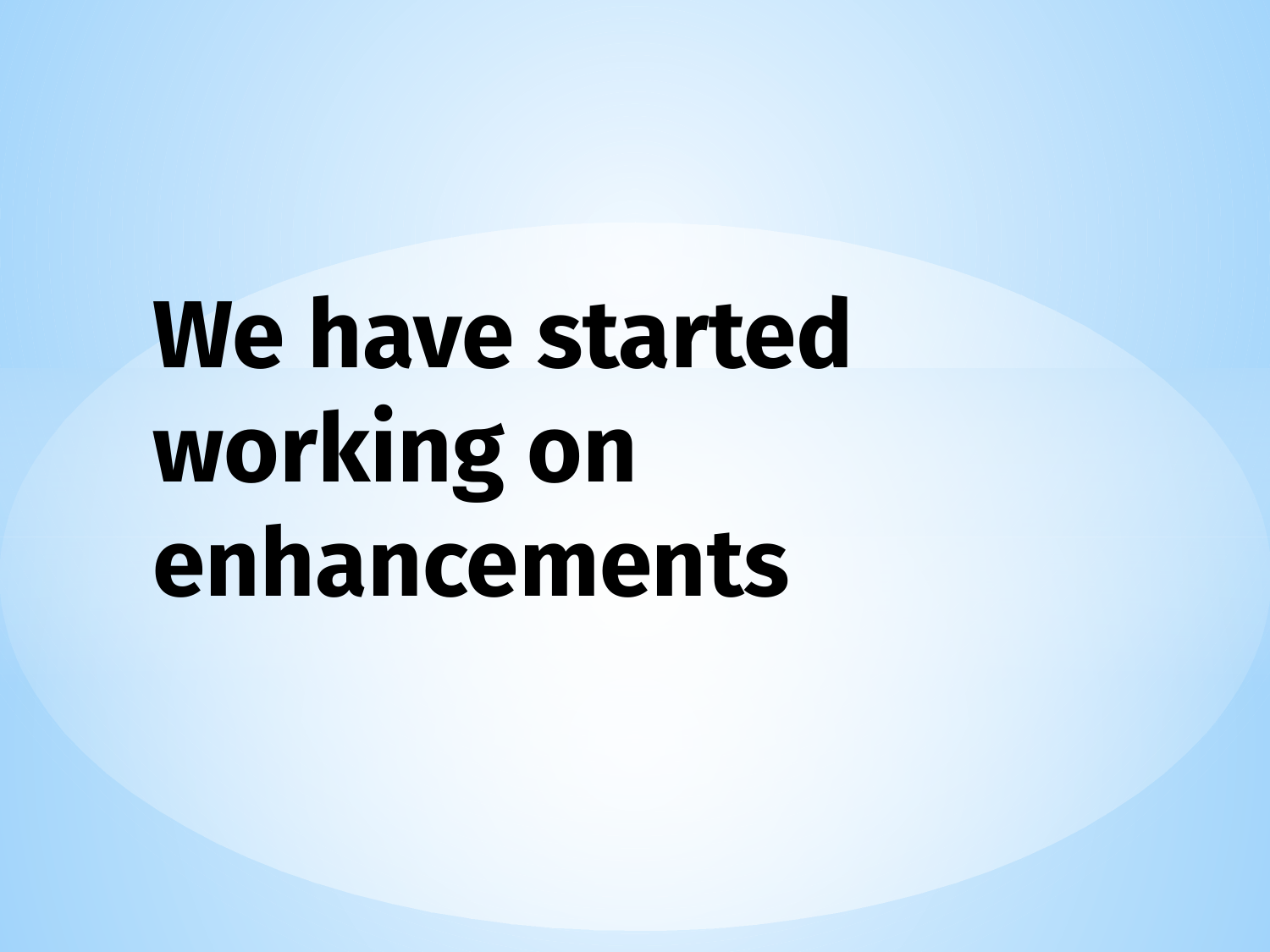

# We have started working on enhancements